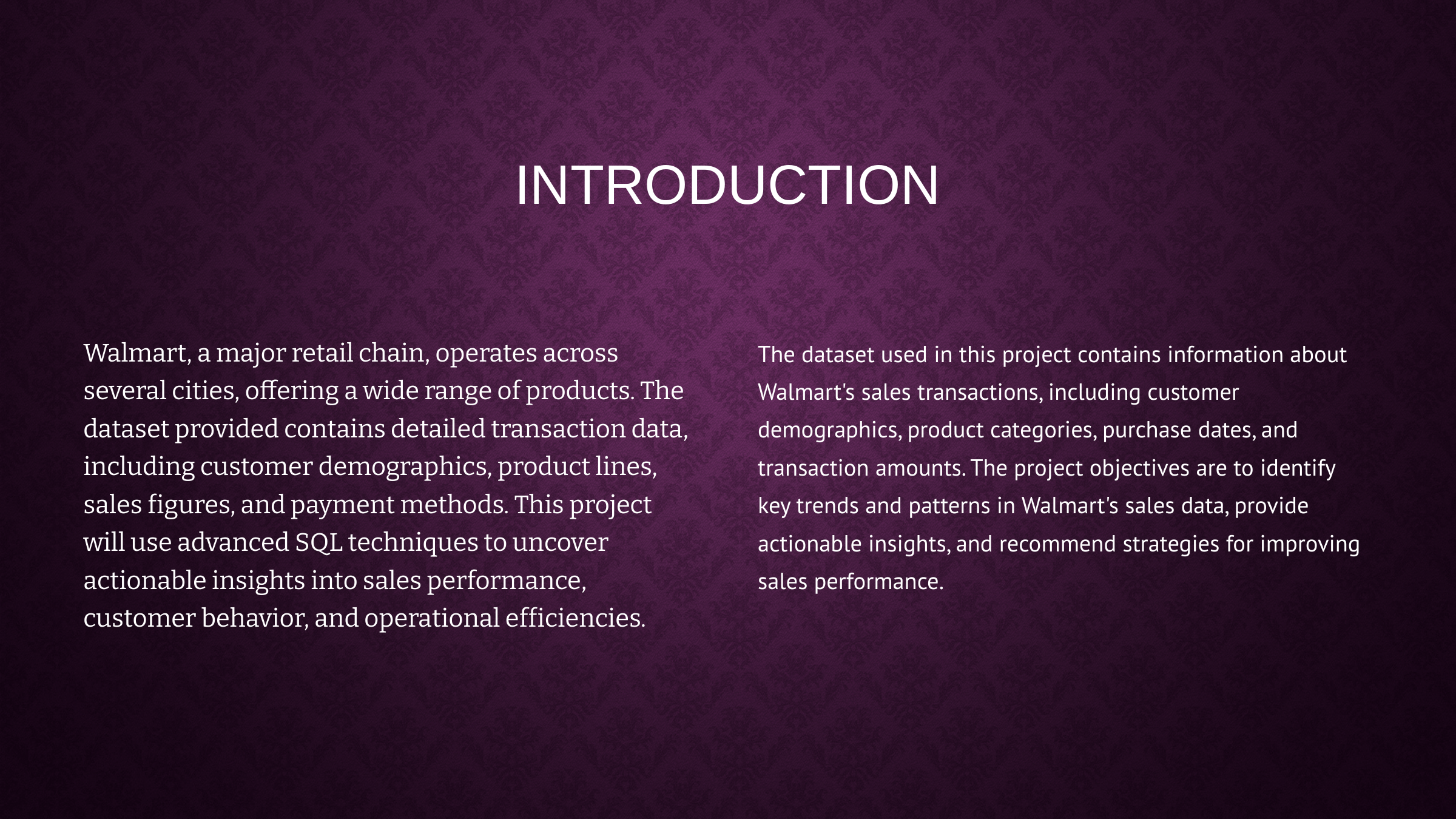

INTRODUCTION
Walmart, a major retail chain, operates across several cities, offering a wide range of products. The dataset provided contains detailed transaction data, including customer demographics, product lines, sales figures, and payment methods. This project will use advanced SQL techniques to uncover actionable insights into sales performance, customer behavior, and operational efficiencies.
The dataset used in this project contains information about Walmart's sales transactions, including customer demographics, product categories, purchase dates, and transaction amounts. The project objectives are to identify key trends and patterns in Walmart's sales data, provide actionable insights, and recommend strategies for improving sales performance.